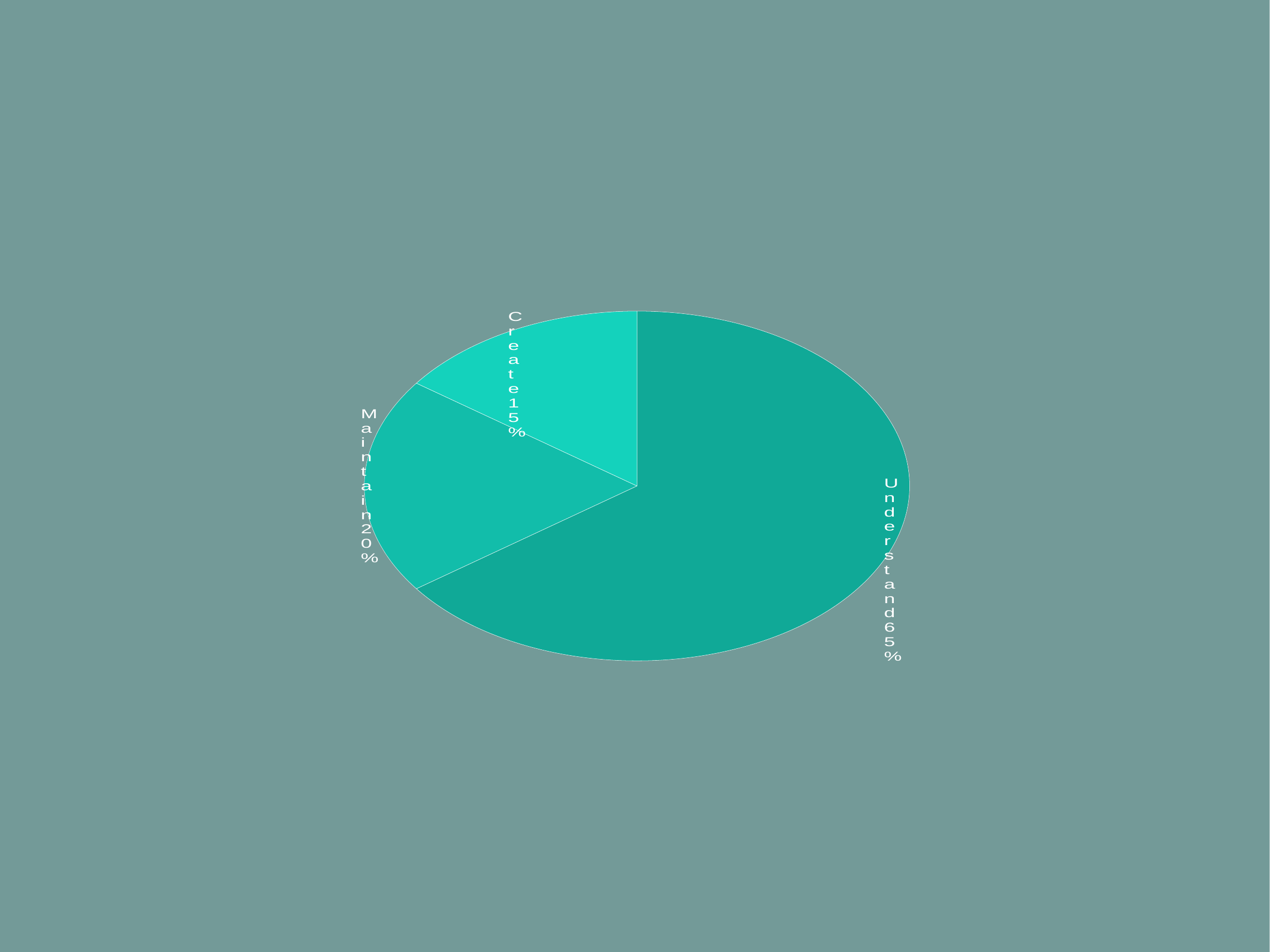

### Chart

| Category | Region 1 |
|---|---|
| Understand | 65.0 |
| Maintain | 20.0 |
| Create | 15.0 |